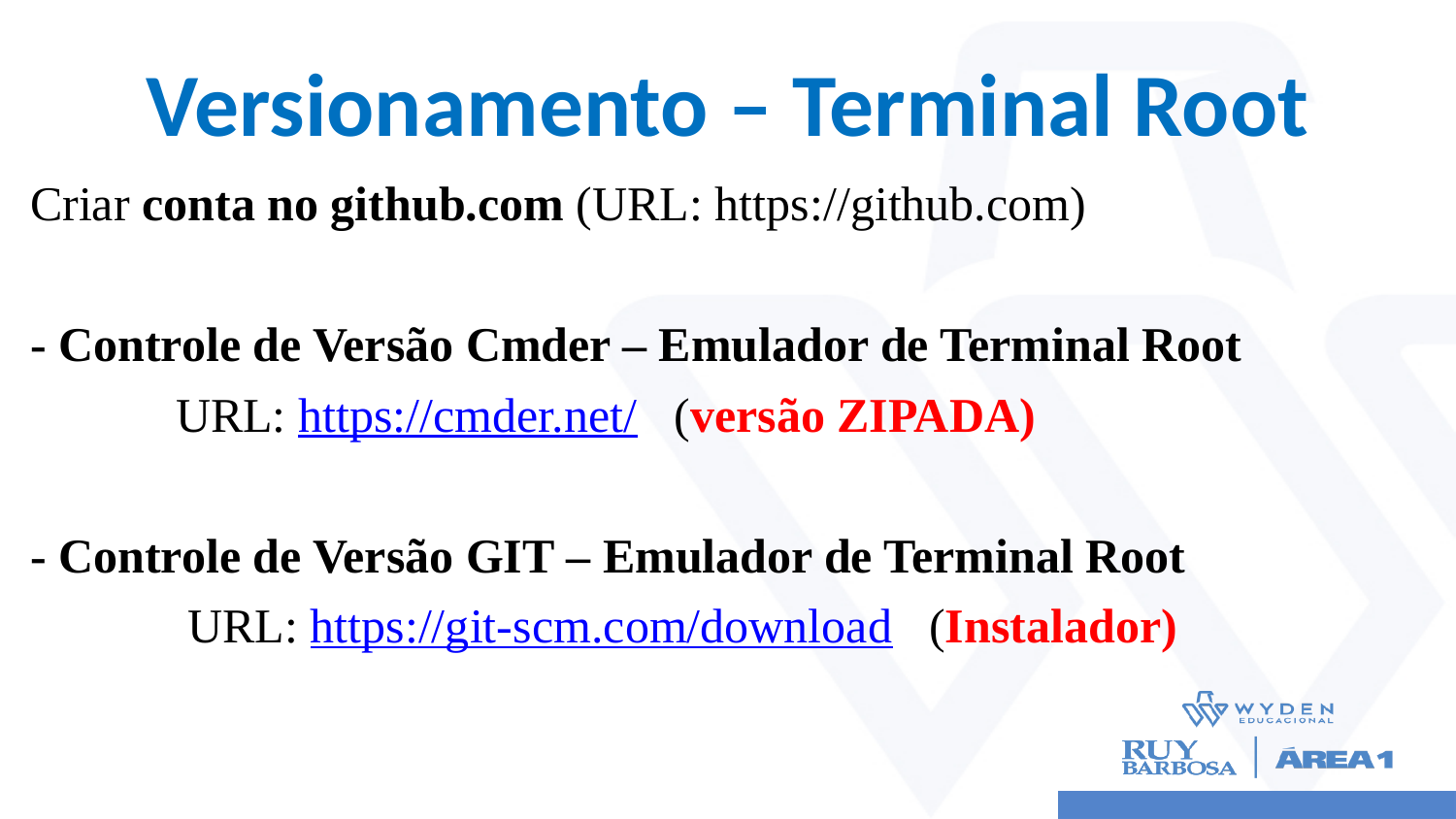

# Versionamento – Terminal Root
Criar conta no github.com (URL: https://github.com)

- Controle de Versão Cmder – Emulador de Terminal Root
	URL: https://cmder.net/   (versão ZIPADA)

- Controle de Versão GIT – Emulador de Terminal Root
	 URL: https://git-scm.com/download   (Instalador)